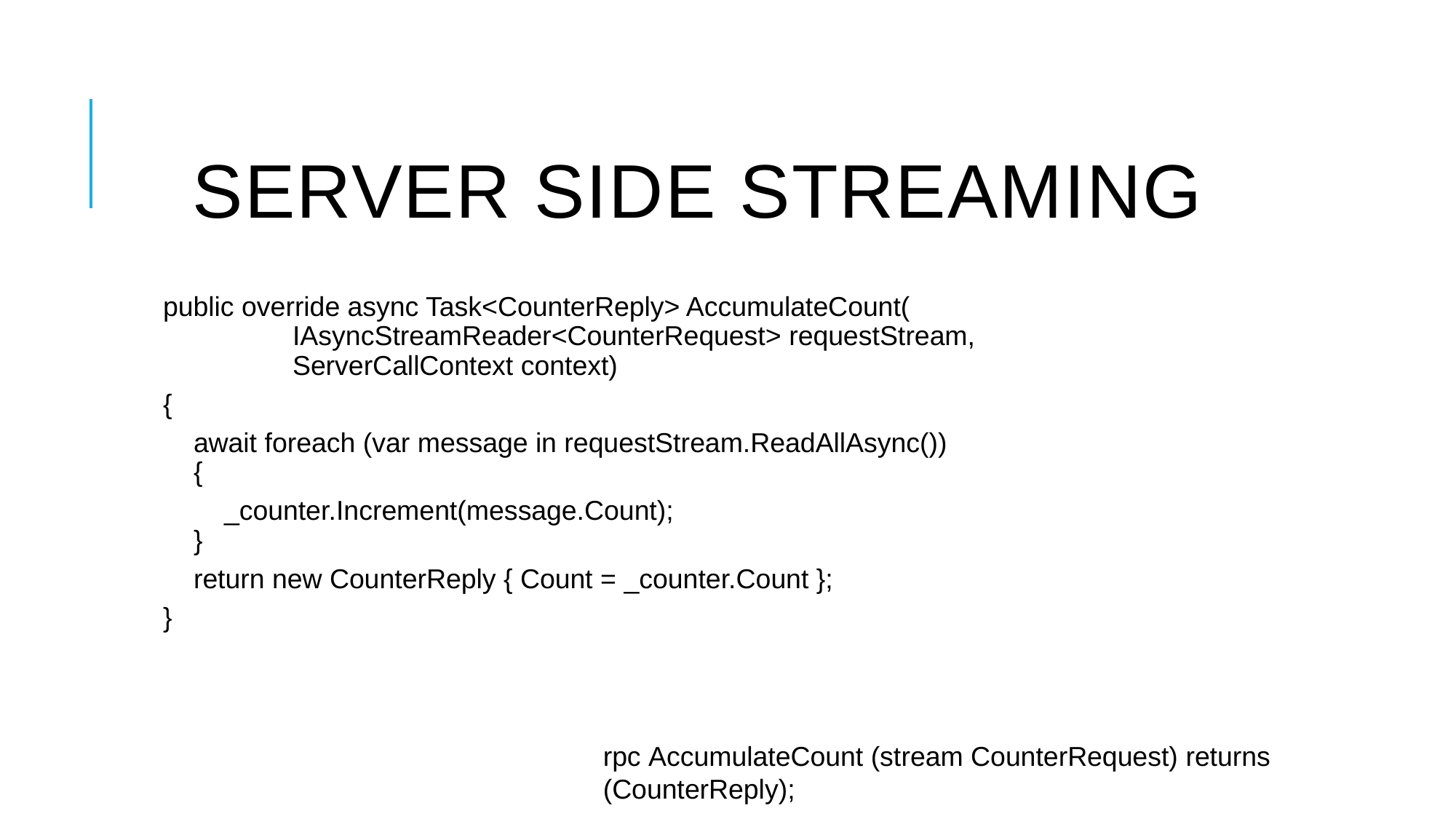

# Server side streaming
public override async Task<CounterReply> AccumulateCount(
                 IAsyncStreamReader<CounterRequest> requestStream,
                 ServerCallContext context)
{
    await foreach (var message in requestStream.ReadAllAsync())
    {
        _counter.Increment(message.Count);
    }
    return new CounterReply { Count = _counter.Count };
}
rpc AccumulateCount (stream CounterRequest) returns (CounterReply);​